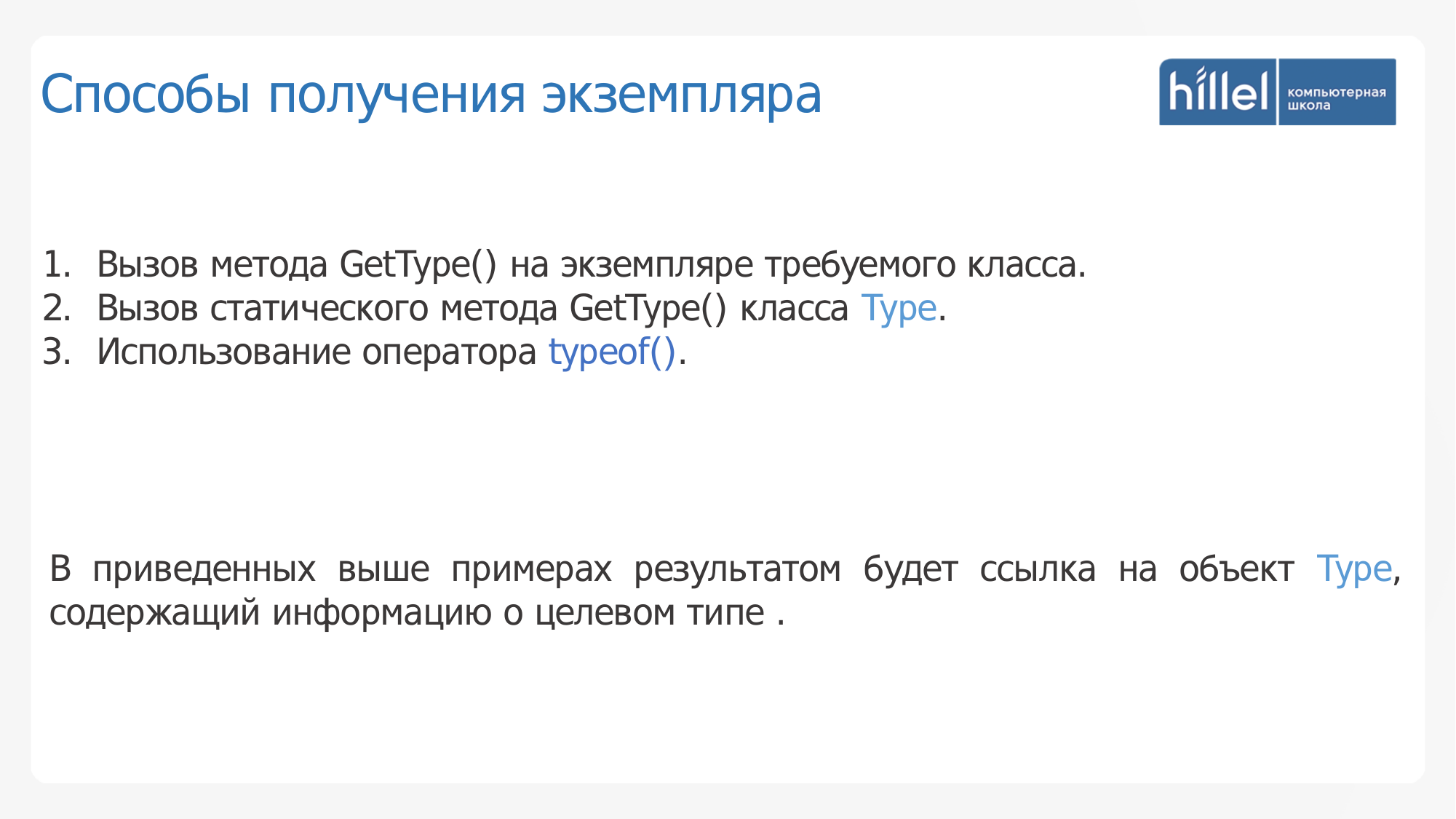

Способы получения экземпляра
Вызов метода GetType() на экземпляре требуемого класса.
Вызов статического метода GetType() класса Type.
Использование оператора typeof().
В приведенных выше примерах результатом будет ссылка на объект Type, содержащий информацию о целевом типе .